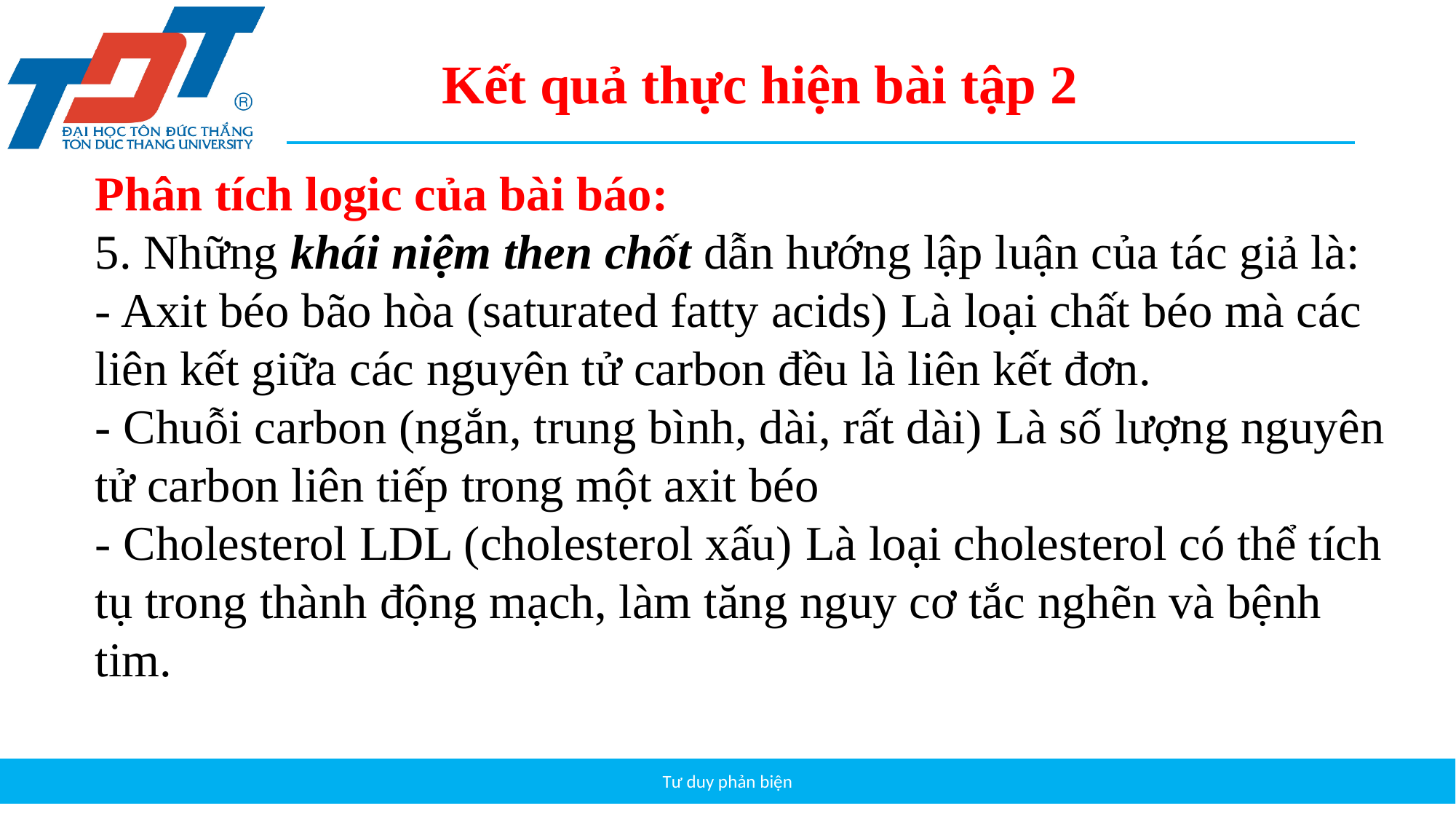

Kết quả thực hiện bài tập 2
Phân tích logic của bài báo:
5. Những khái niệm then chốt dẫn hướng lập luận của tác giả là:
- Axit béo bão hòa (saturated fatty acids) Là loại chất béo mà các liên kết giữa các nguyên tử carbon đều là liên kết đơn.
- Chuỗi carbon (ngắn, trung bình, dài, rất dài) Là số lượng nguyên tử carbon liên tiếp trong một axit béo
- Cholesterol LDL (cholesterol xấu) Là loại cholesterol có thể tích tụ trong thành động mạch, làm tăng nguy cơ tắc nghẽn và bệnh tim.

Tư duy phản biện